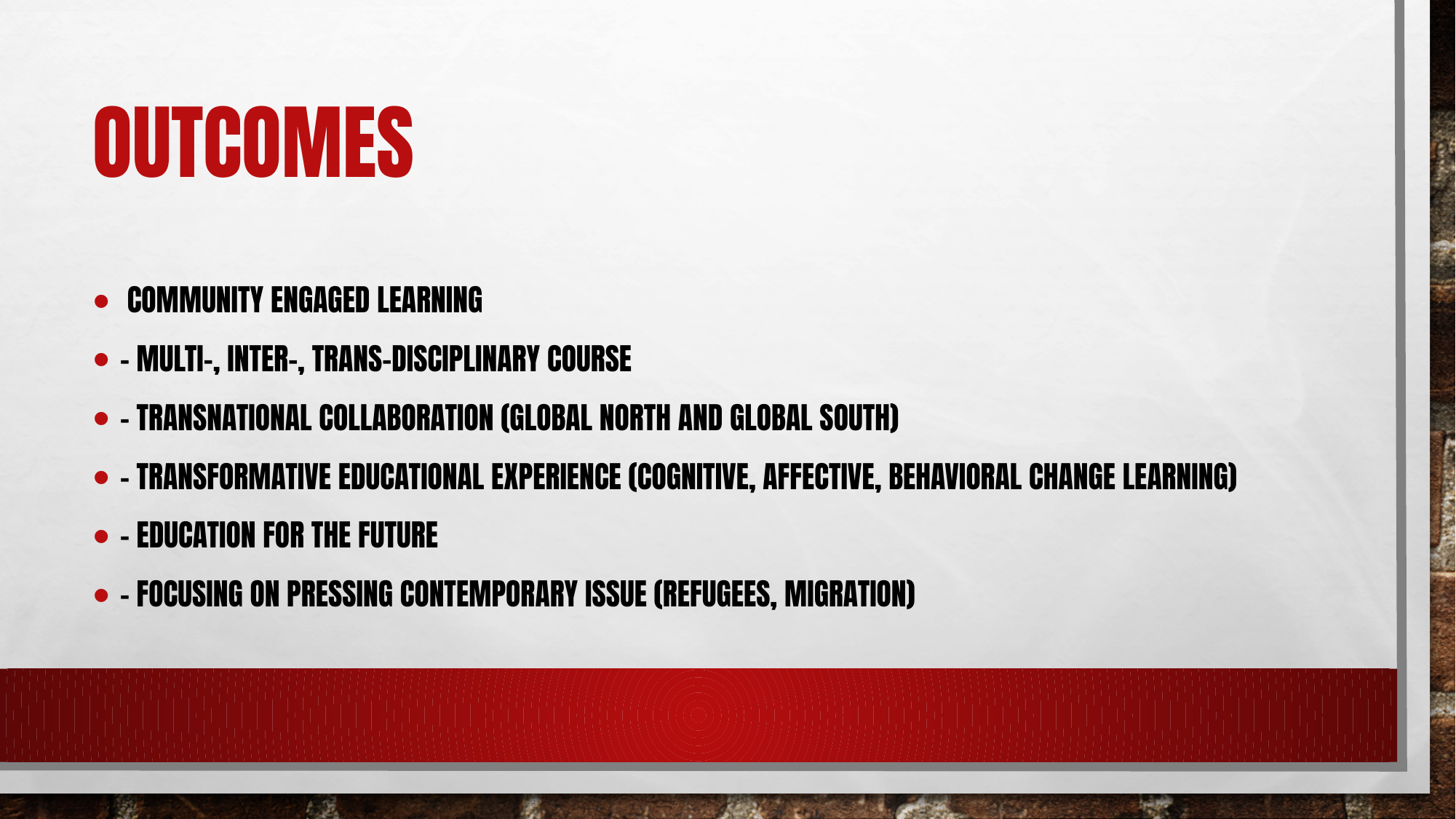

# Outcomes
 community Engaged learning
- multi-, inter-, trans-disciplinary course
- transnational collaboration (Global North and Global South)
- transformative educational experience (cognitive, affective, behavioral change learning)
- education for the future
- focusing on pressing contemporary issue (refugees, migration)